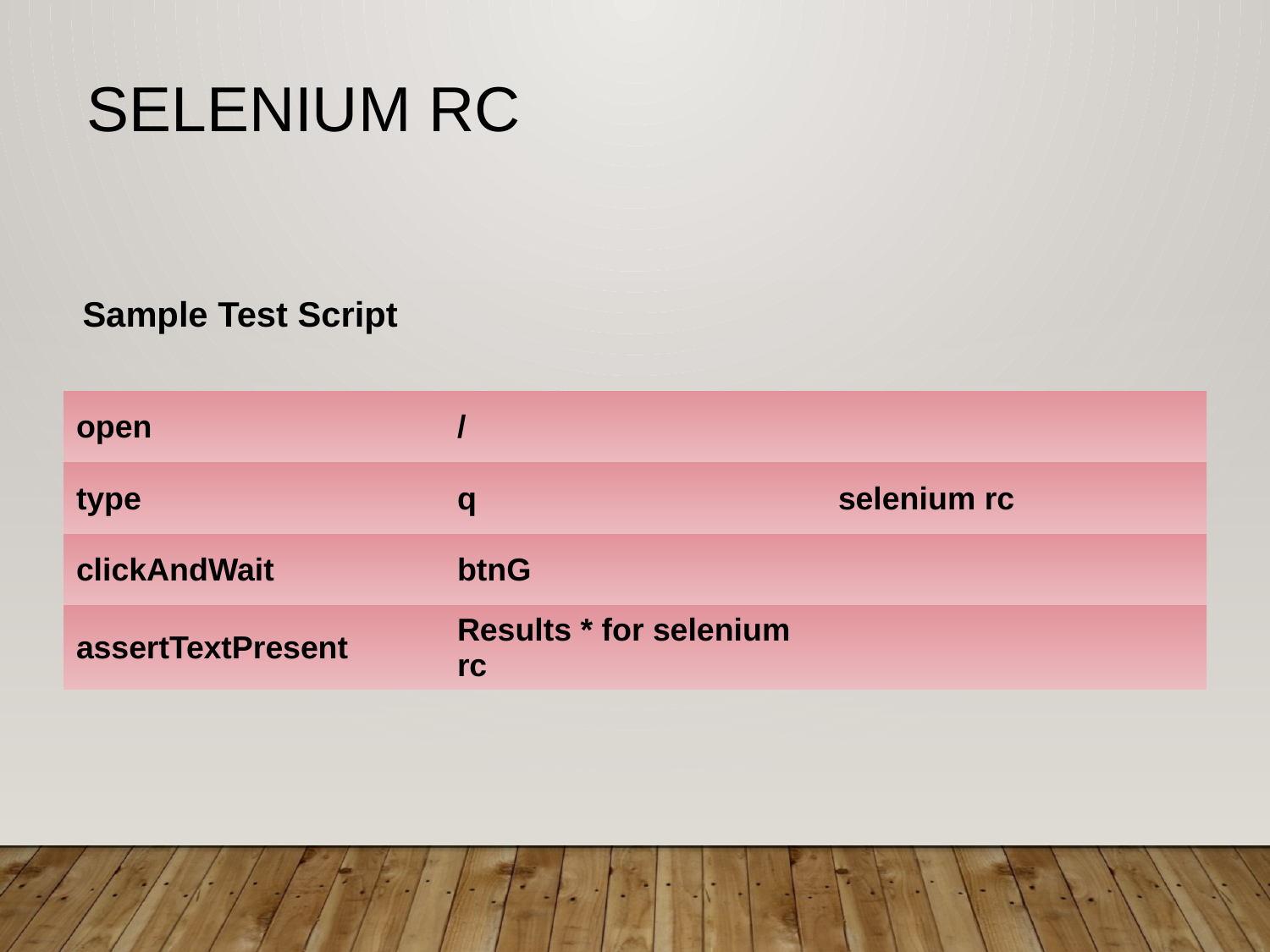

# Selenium RC
Sample Test Script
| open | / |  |
| --- | --- | --- |
| type | q | selenium rc |
| clickAndWait | btnG |  |
| assertTextPresent | Results \* for selenium rc |  |